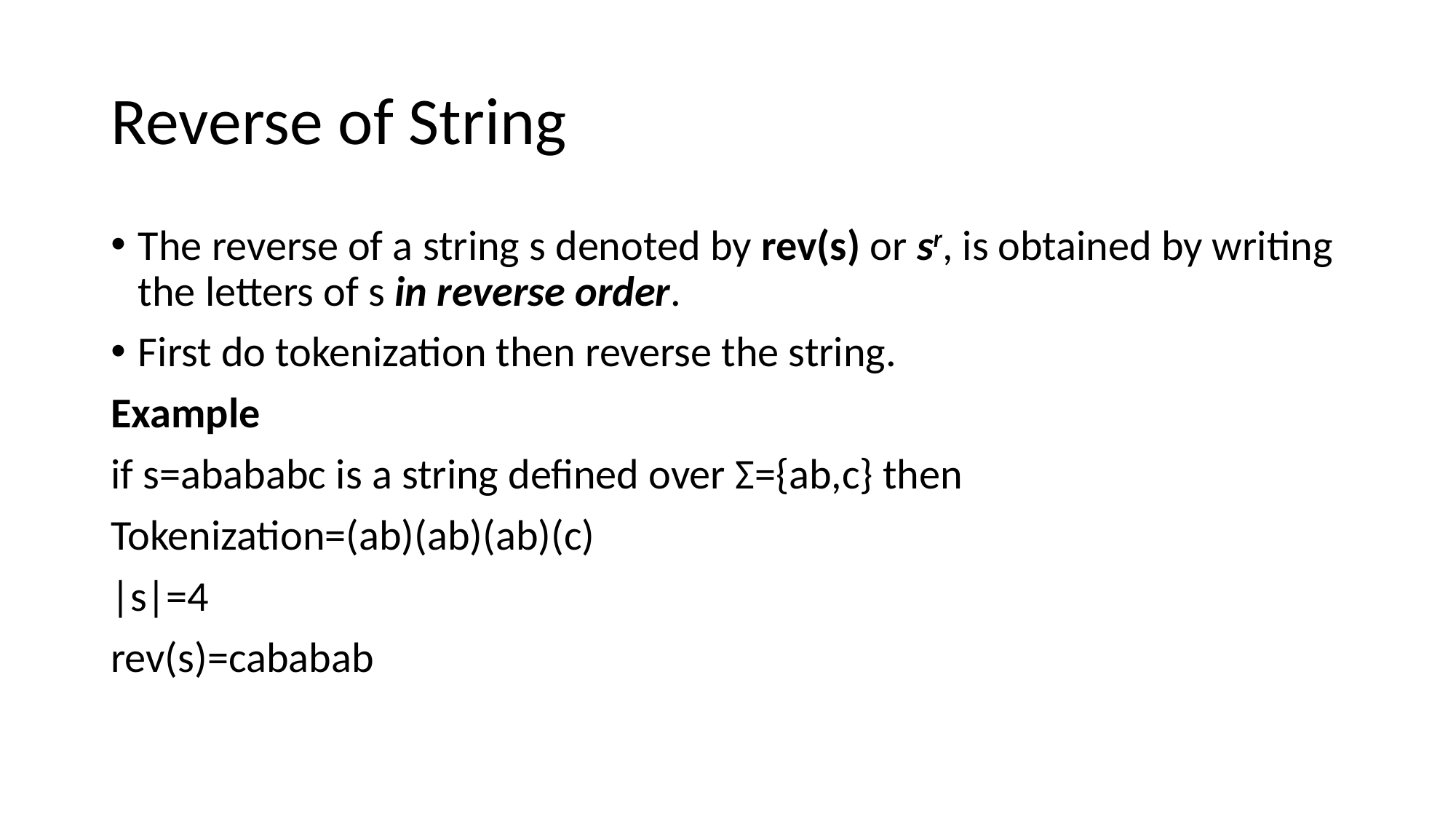

# Reverse of String
The reverse of a string s denoted by rev(s) or sr, is obtained by writing the letters of s in reverse order.
First do tokenization then reverse the string.
Example
if s=abababc is a string defined over Σ={ab,c} then
Tokenization=(ab)(ab)(ab)(c)
|s|=4
rev(s)=cababab